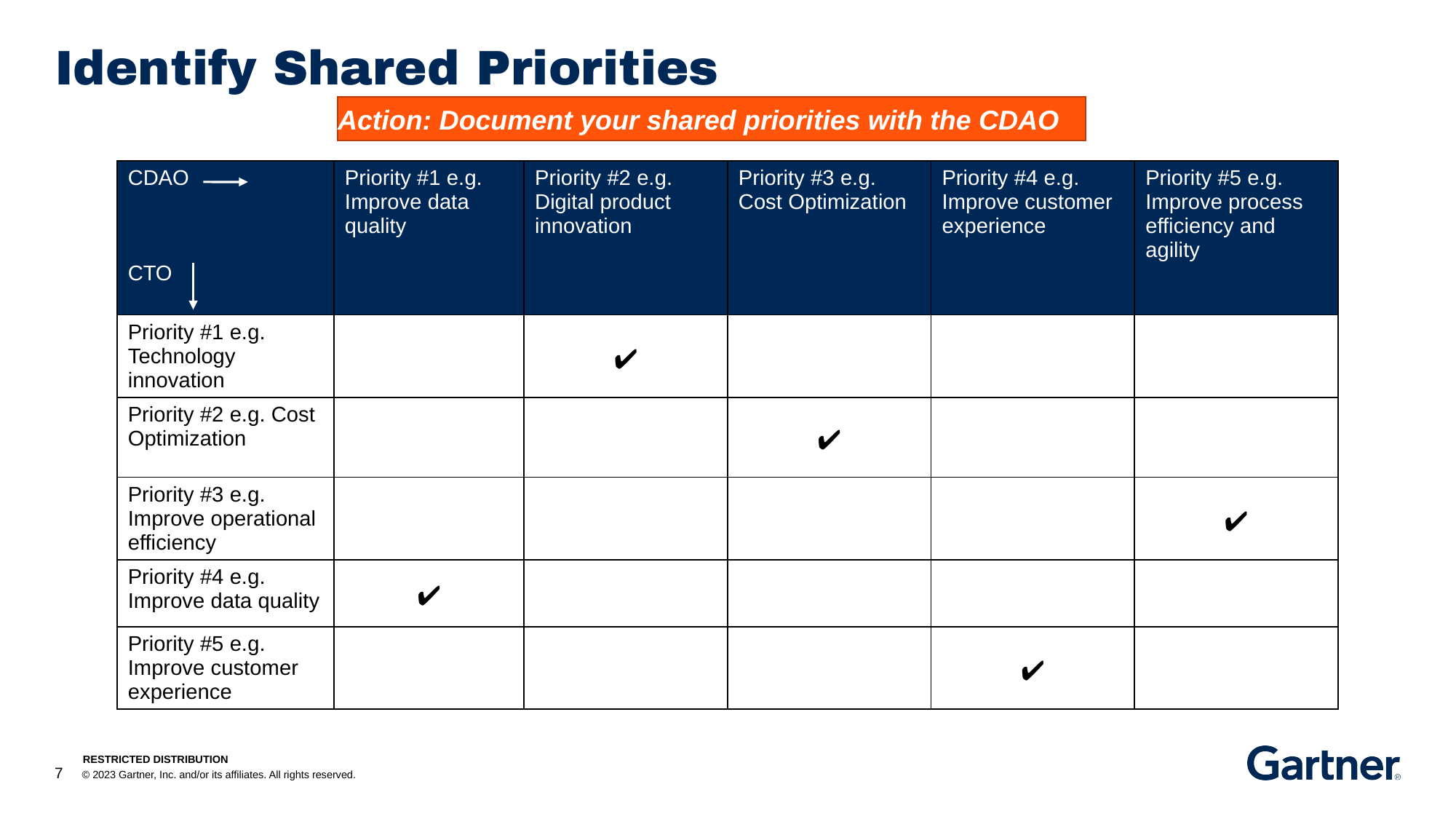

# Identify Shared Priorities
Action: Document your shared priorities with the CDAO
| CDAO CTO | Priority #1 e.g. Improve data quality | Priority #2 e.g. Digital product innovation | Priority #3 e.g. Cost Optimization | Priority #4 e.g. Improve customer experience | Priority #5 e.g. Improve process efficiency and agility |
| --- | --- | --- | --- | --- | --- |
| Priority #1 e.g. Technology innovation |  | ✔ |  |  |  |
| Priority #2 e.g. Cost Optimization |  |  | ✔ |  |  |
| Priority #3 e.g. Improve operational efficiency |  |  |  |  | ✔ |
| Priority #4 e.g. Improve data quality | ✔ |  |  |  |  |
| Priority #5 e.g. Improve customer experience |  |  |  | ✔ |  |